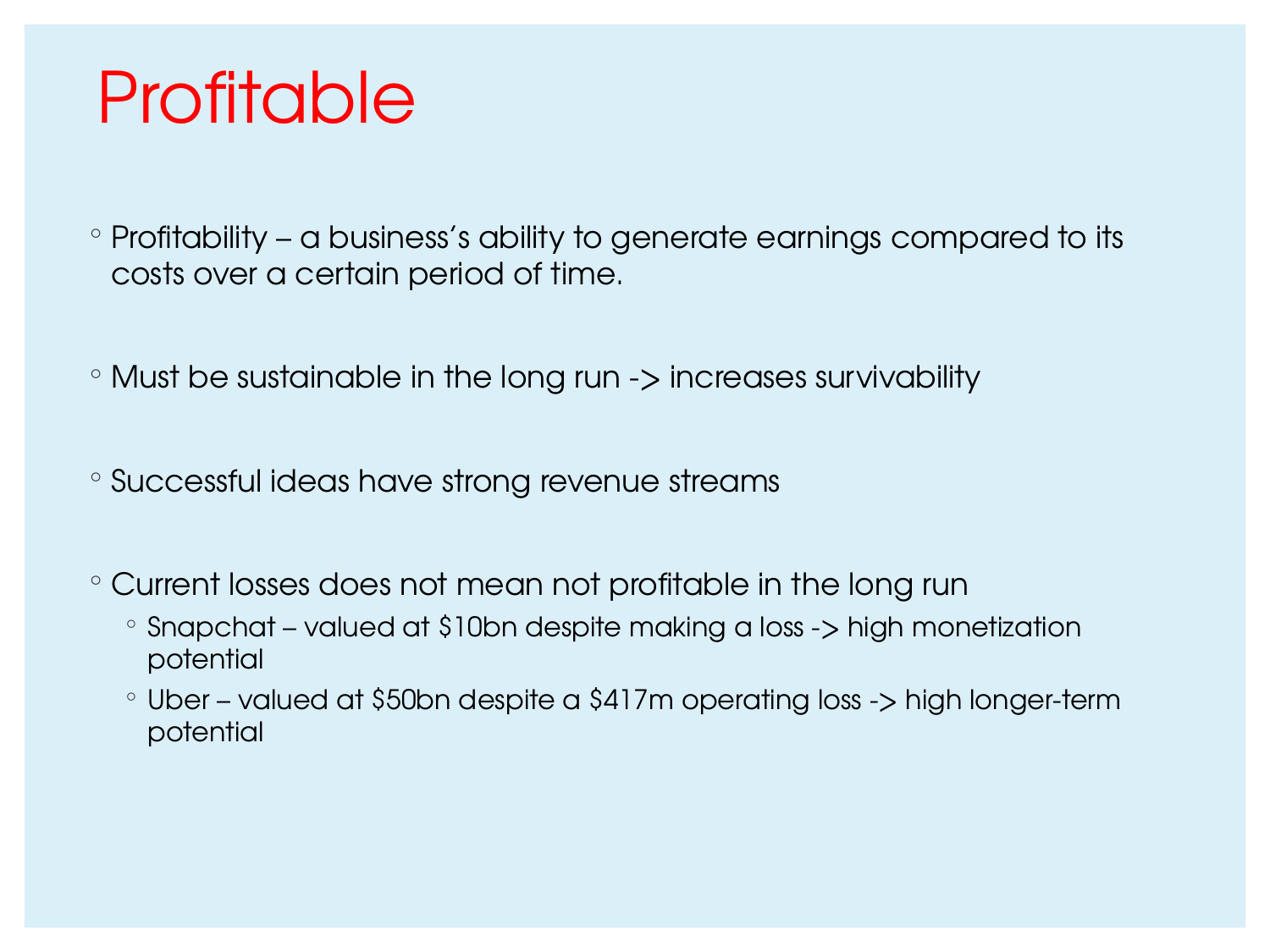

# Profitable
Profitability – a business’s ability to generate earnings compared to its costs over a certain period of time.

Must be sustainable in the long run -> increases survivability

Successful ideas have strong revenue streams

Current losses does not mean not profitable in the long run
Snapchat – valued at $10bn despite making a loss -> high monetization potential
Uber – valued at $50bn despite a $417m operating loss -> high longer-term potential